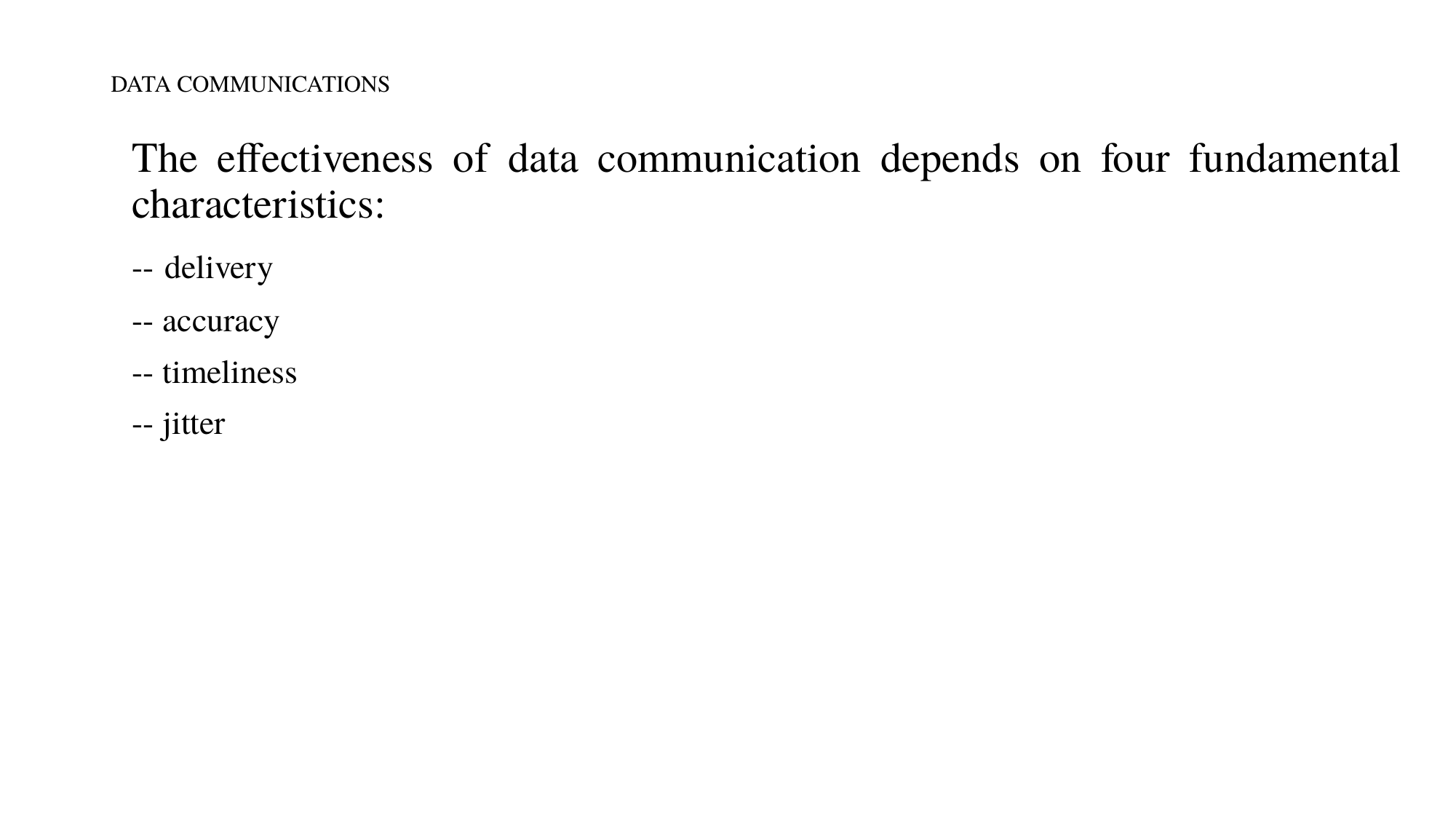

# DATA COMMUNICATIONS
The effectiveness of data communication depends on four fundamental characteristics:
-- delivery
-- accuracy
-- timeliness
-- jitter